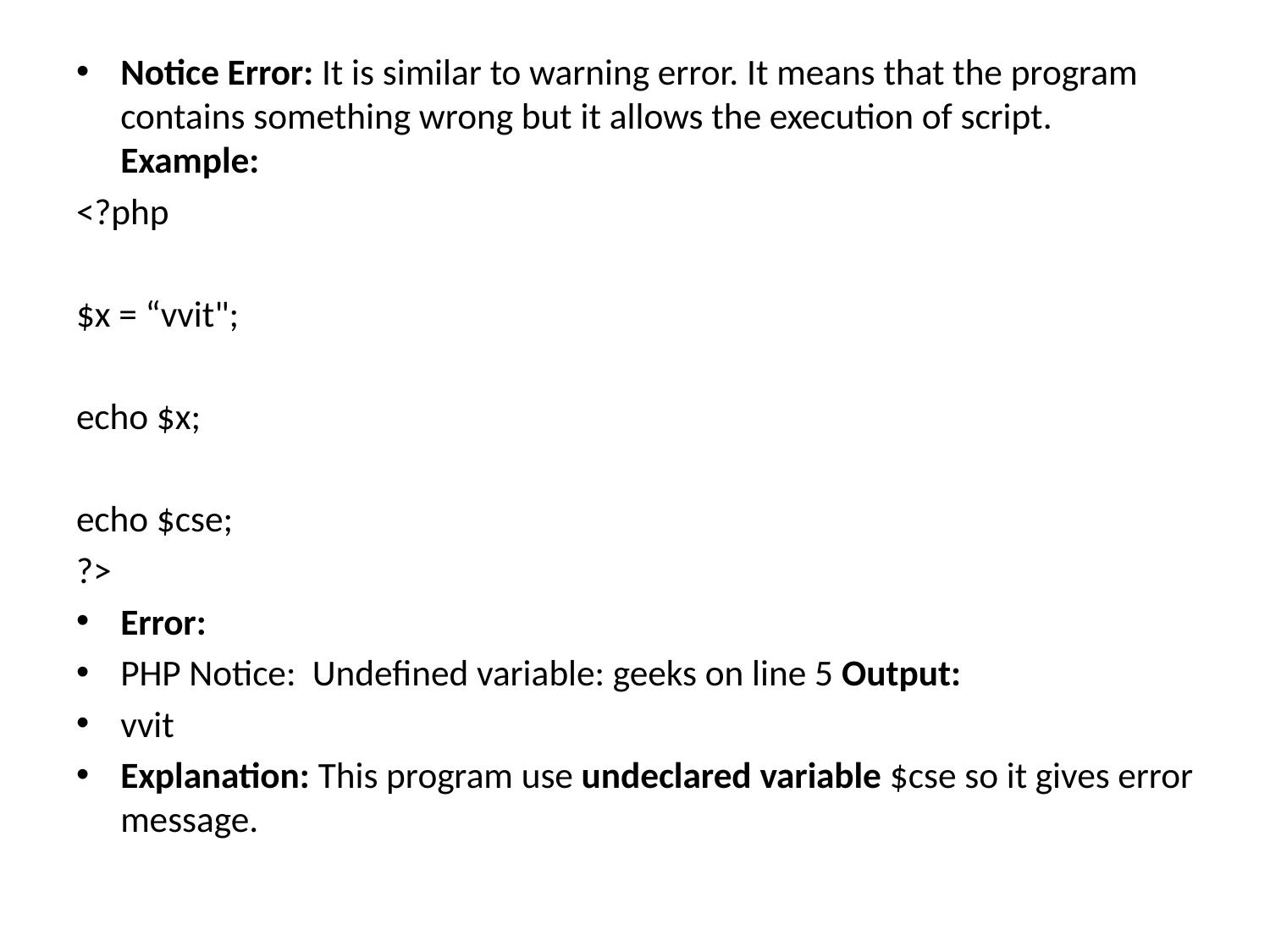

Notice Error: It is similar to warning error. It means that the program contains something wrong but it allows the execution of script.
Example:
<?php

$x = “vvit";

echo $x;

echo $cse;
?>
Error:
PHP Notice:  Undefined variable: geeks on line 5 Output:
vvit
Explanation: This program use undeclared variable $cse so it gives error message.